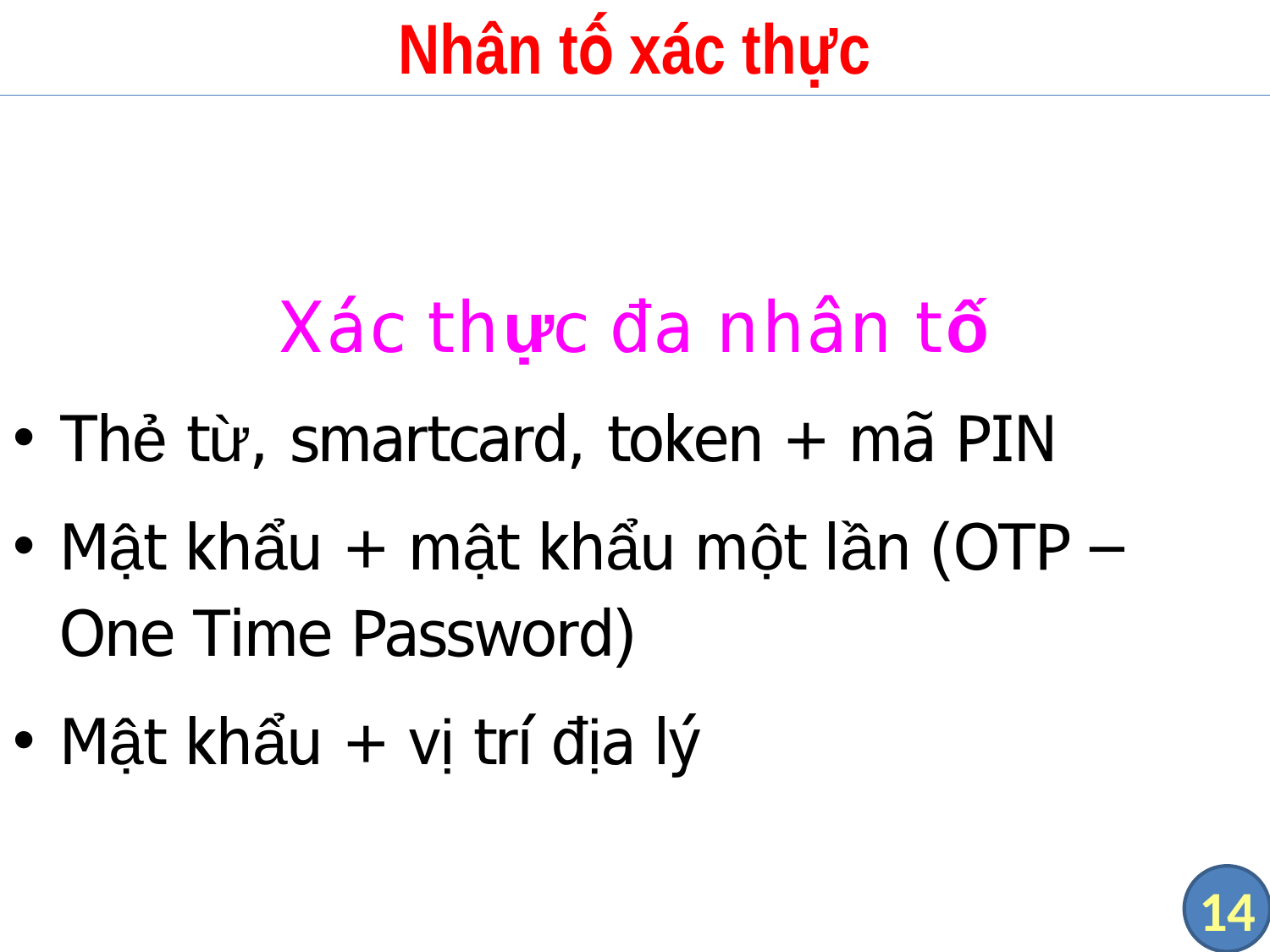

# Nhân tố xác thực
Xác thực đa nhân tố
Thẻ từ, smartcard, token + mã PIN
Mật khẩu + mật khẩu một lần (OTP – One Time Password)
Mật khẩu + vị trí địa lý
14